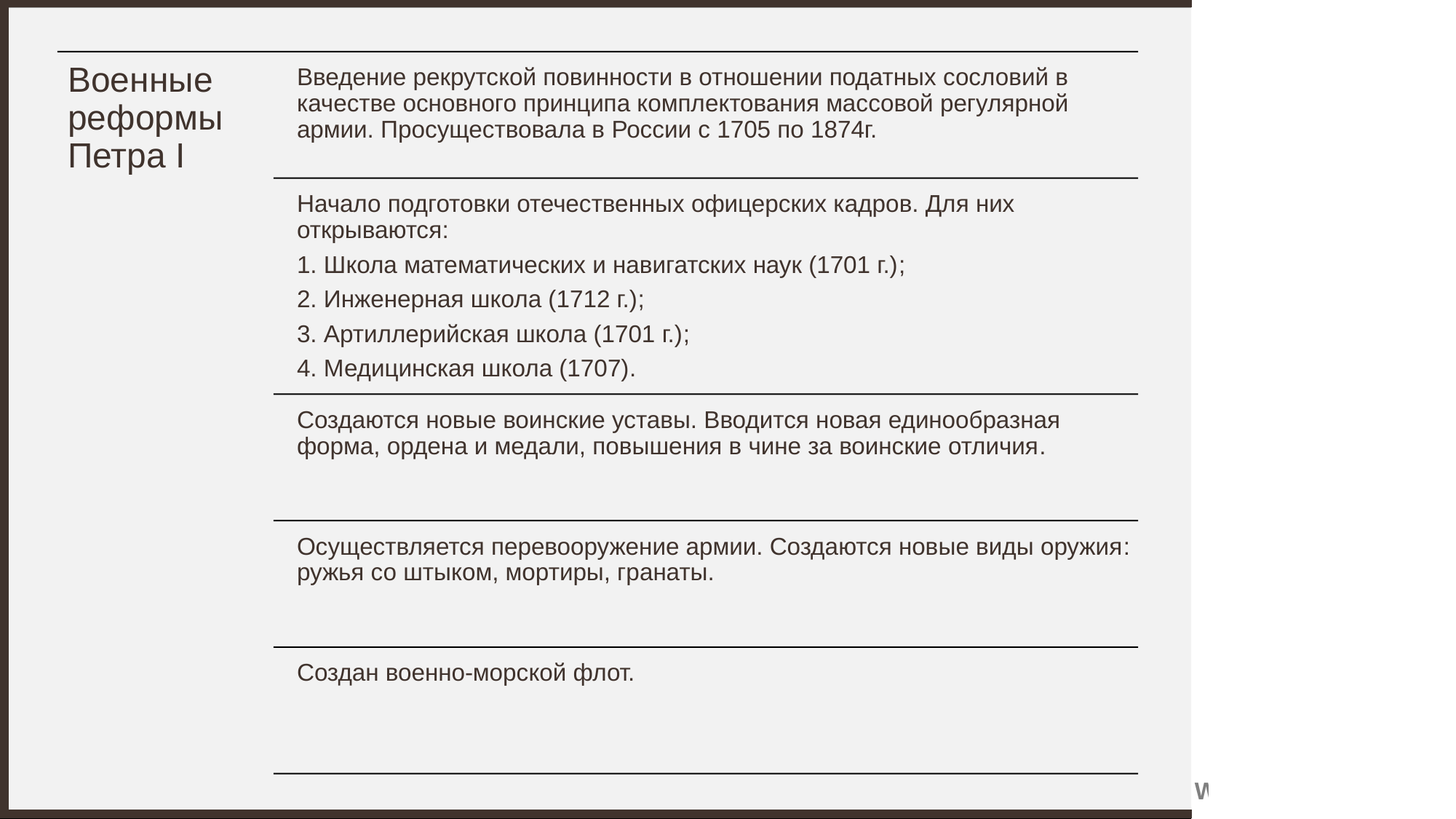

Военные реформы Петра I
Введение рекрутской повинности в отношении податных сословий в качестве основного принципа комплектования массовой регулярной армии. Просуществовала в России с 1705 по 1874г.
Начало подготовки отечественных офицерских кадров. Для них открываются:
1. Школа математических и навигатских наук (1701 г.);
2. Инженерная школа (1712 г.);
3. Артиллерийская школа (1701 г.);
4. Медицинская школа (1707).
Создаются новые воинские уставы. Вводится новая единообразная форма, ордена и медали, повышения в чине за воинские отличия.
Осуществляется перевооружение армии. Создаются новые виды оружия: ружья со штыком, мортиры, гранаты.
Создан военно-морской флот.

10